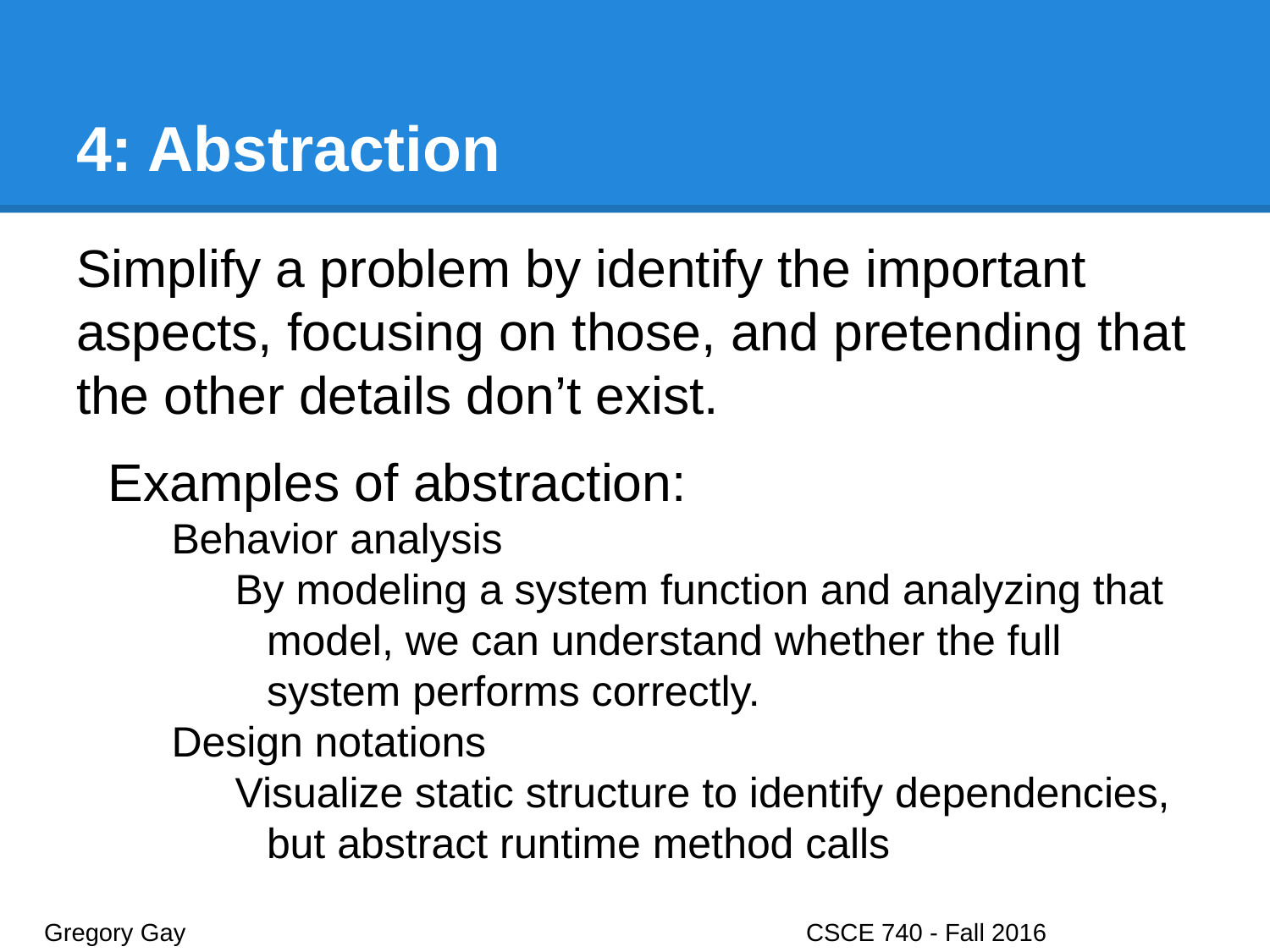

# 4: Abstraction
Simplify a problem by identify the important aspects, focusing on those, and pretending that the other details don’t exist.

Examples of abstraction:
Behavior analysis
By modeling a system function and analyzing that model, we can understand whether the full system performs correctly.
Design notations
Visualize static structure to identify dependencies, but abstract runtime method calls
Gregory Gay					CSCE 740 - Fall 2016							48